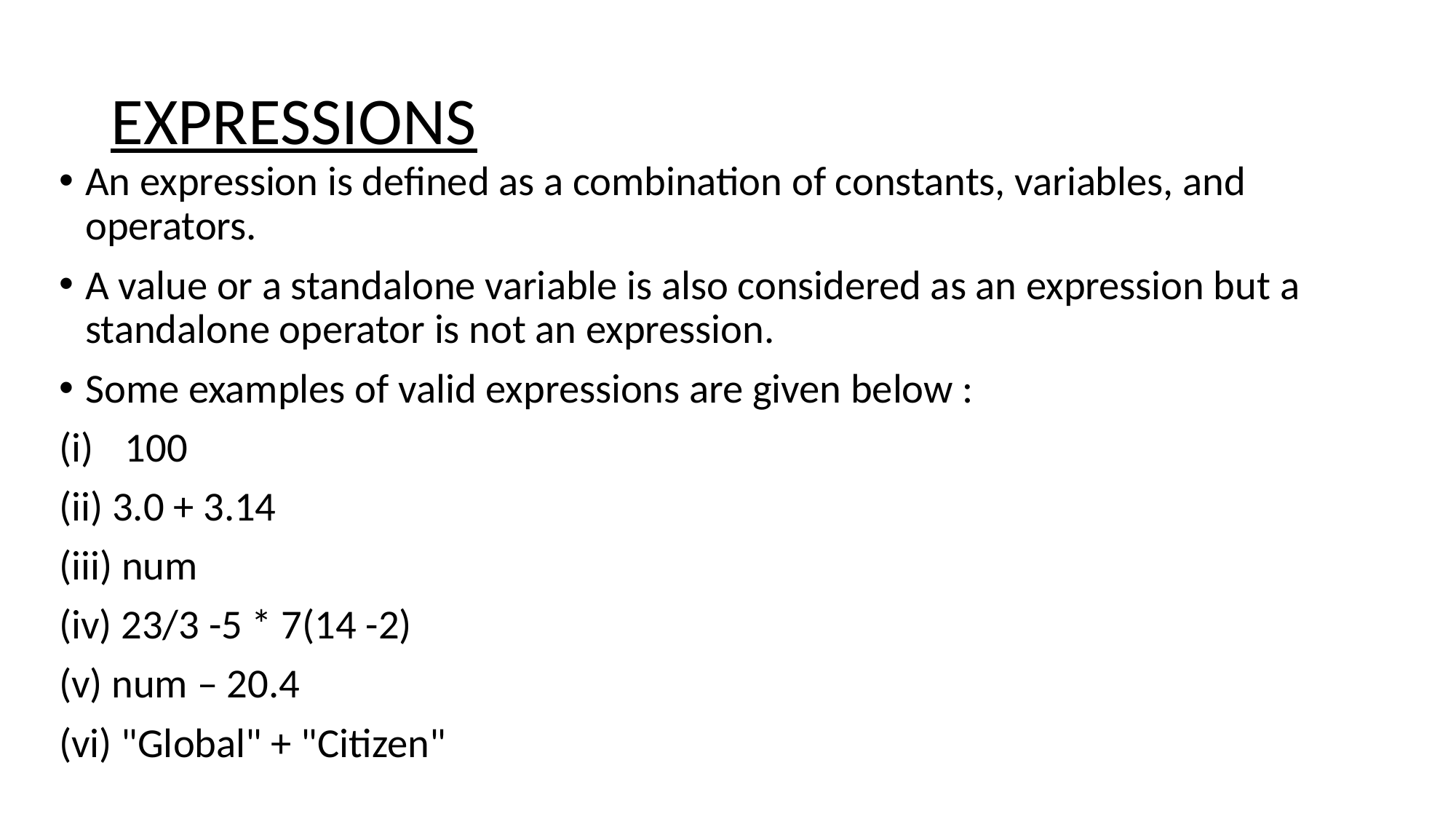

# EXPRESSIONS
An expression is defined as a combination of constants, variables, and operators.
A value or a standalone variable is also considered as an expression but a standalone operator is not an expression.
Some examples of valid expressions are given below :
100
(ii) 3.0 + 3.14
(iii) num
(iv) 23/3 -5 * 7(14 -2)
(v) num – 20.4
(vi) "Global" + "Citizen"